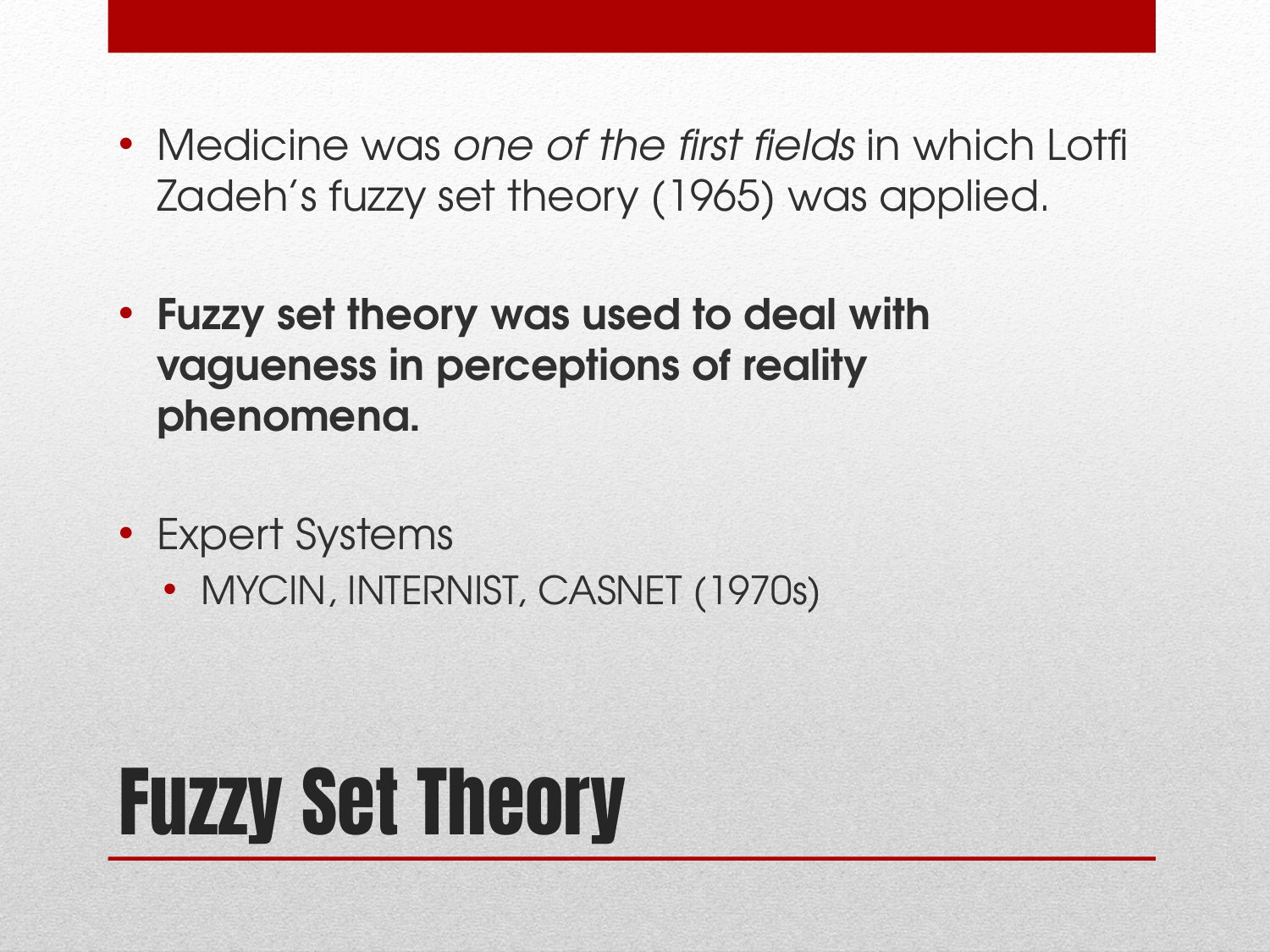

Medicine was one of the first fields in which Lotfi Zadeh’s fuzzy set theory (1965) was applied.

Fuzzy set theory was used to deal with vagueness in perceptions of reality phenomena.

Expert Systems
MYCIN, INTERNIST, CASNET (1970s)
# Fuzzy Set Theory